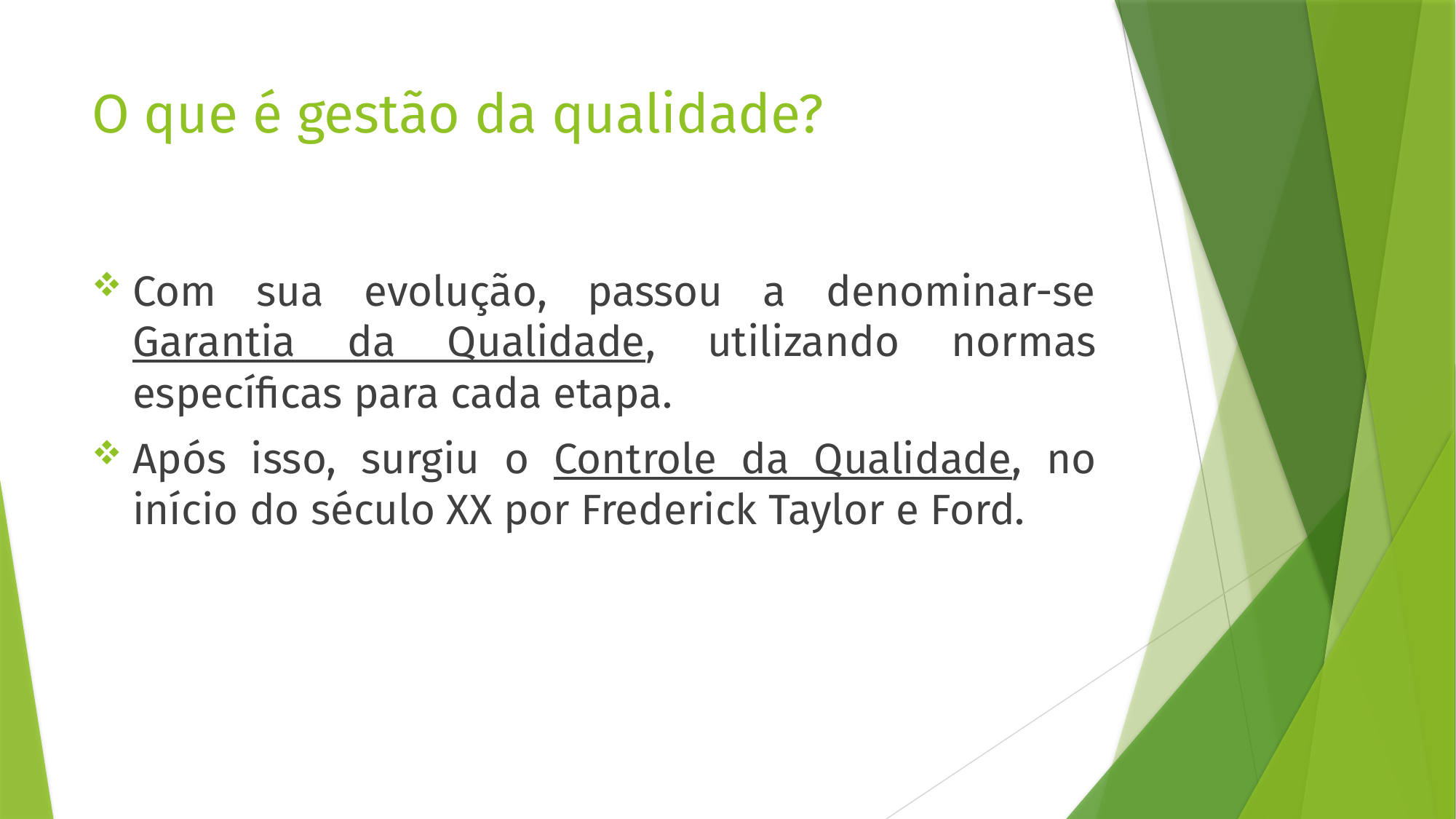

# O que é gestão da qualidade?
Com sua evolução, passou a denominar-se Garantia da Qualidade, utilizando normas específicas para cada etapa.
Após isso, surgiu o Controle da Qualidade, no início do século XX por Frederick Taylor e Ford.